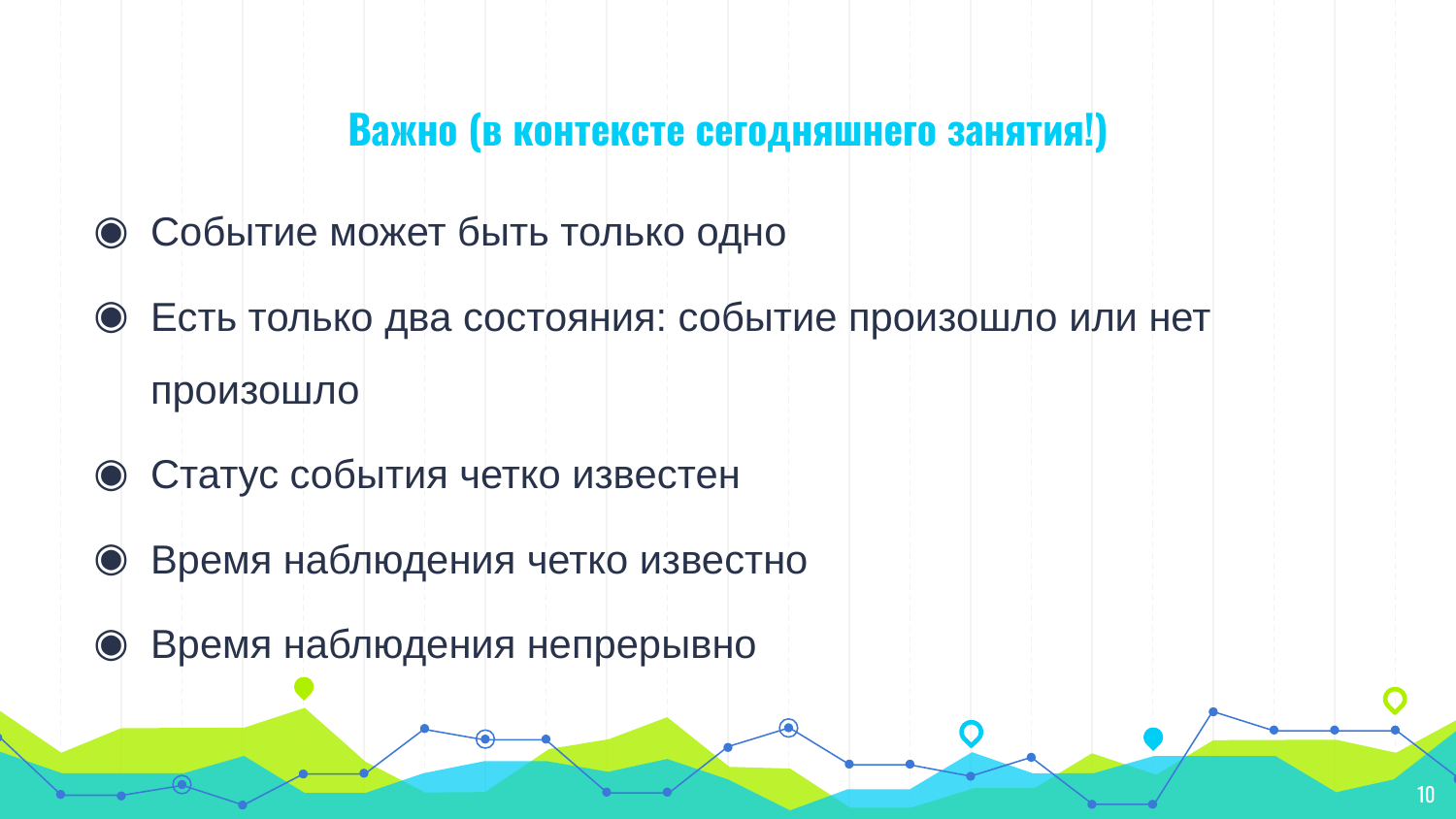

# Важно (в контексте сегодняшнего занятия!)
Событие может быть только одно
Есть только два состояния: событие произошло или нет произошло
Статус события четко известен
Время наблюдения четко известно
Время наблюдения непрерывно
10